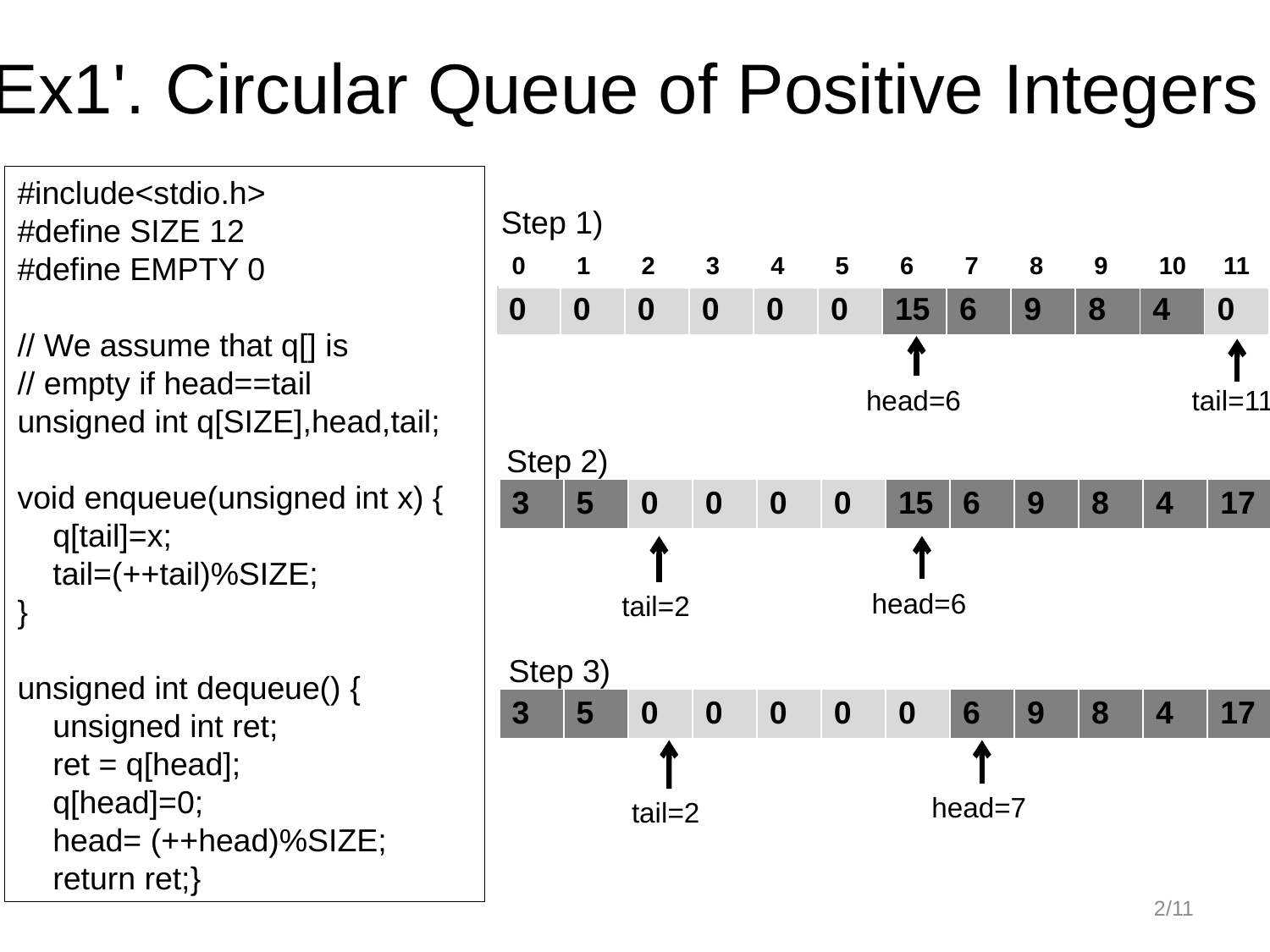

# Ex1'. Circular Queue of Positive Integers
#include<stdio.h>
#define SIZE 12
#define EMPTY 0

// We assume that q[] is
// empty if head==tail
unsigned int q[SIZE],head,tail;

void enqueue(unsigned int x) {
    q[tail]=x;
    tail=(++tail)%SIZE;
}

unsigned int dequeue() {
    unsigned int ret;
    ret = q[head];
    q[head]=0;
    head= (++head)%SIZE;
    return ret;}
Step 1)
| 0 | 1 | 2 | 3 | 4 | 5 | 6 | 7 | 8 | 9 | 10 | 11 |
| --- | --- | --- | --- | --- | --- | --- | --- | --- | --- | --- | --- |
| 0 | 0 | 0 | 0 | 0 | 0 | 15 | 6 | 9 | 8 | 4 | 0 |
| --- | --- | --- | --- | --- | --- | --- | --- | --- | --- | --- | --- |
head=6
tail=11
Step 2)
| 3 | 5 | 0 | 0 | 0 | 0 | 15 | 6 | 9 | 8 | 4 | 17 |
| --- | --- | --- | --- | --- | --- | --- | --- | --- | --- | --- | --- |
head=6
tail=2
Step 3)
| 3 | 5 | 0 | 0 | 0 | 0 | 0 | 6 | 9 | 8 | 4 | 17 |
| --- | --- | --- | --- | --- | --- | --- | --- | --- | --- | --- | --- |
head=7
tail=2

2/11